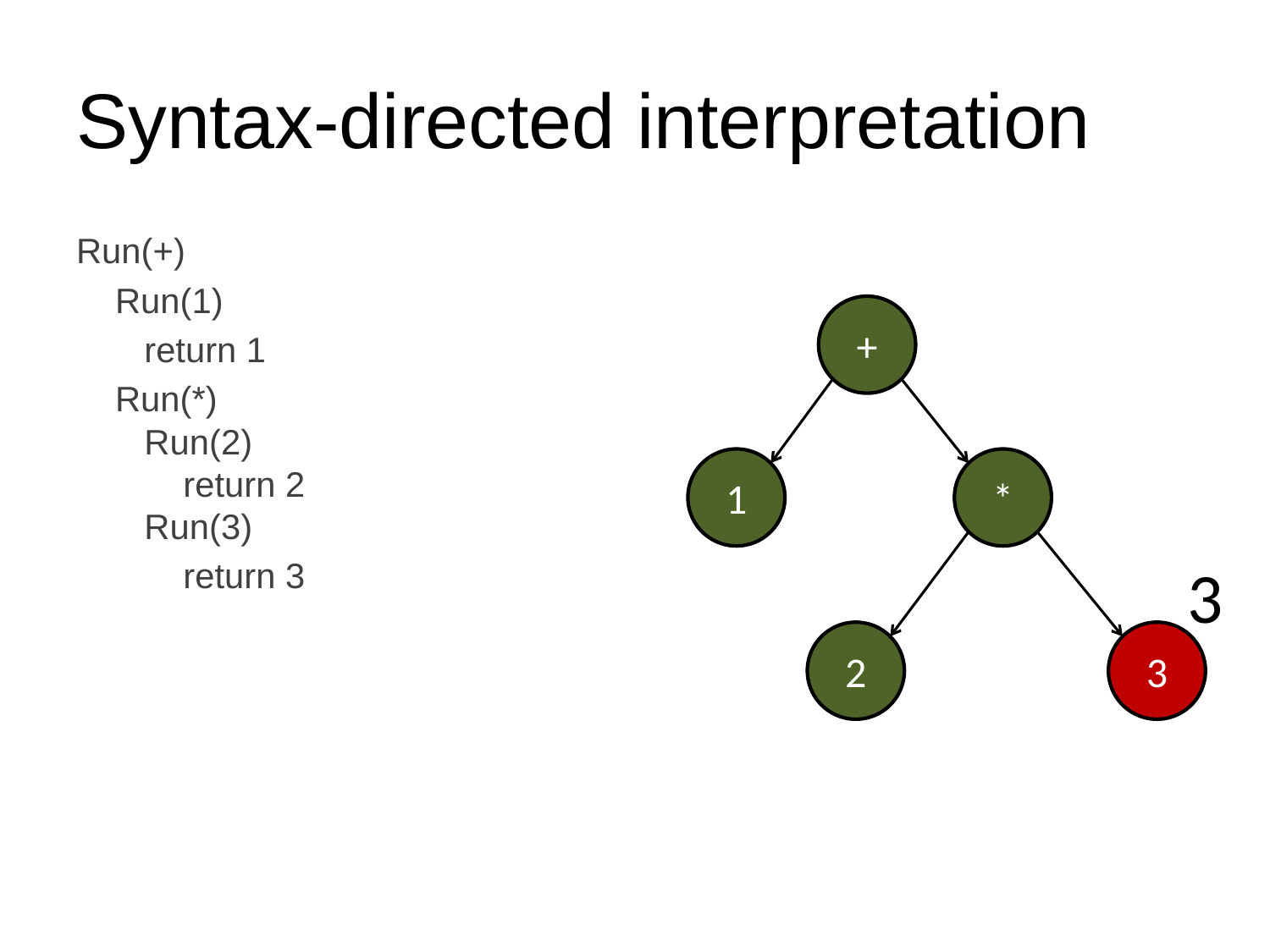

# Syntax-directed interpretation
Run(+)
    Run(1)
       return 1
    Run(*)
       Run(2)
           return 2
       Run(3)
           return 3
+
1
*
3
2
3